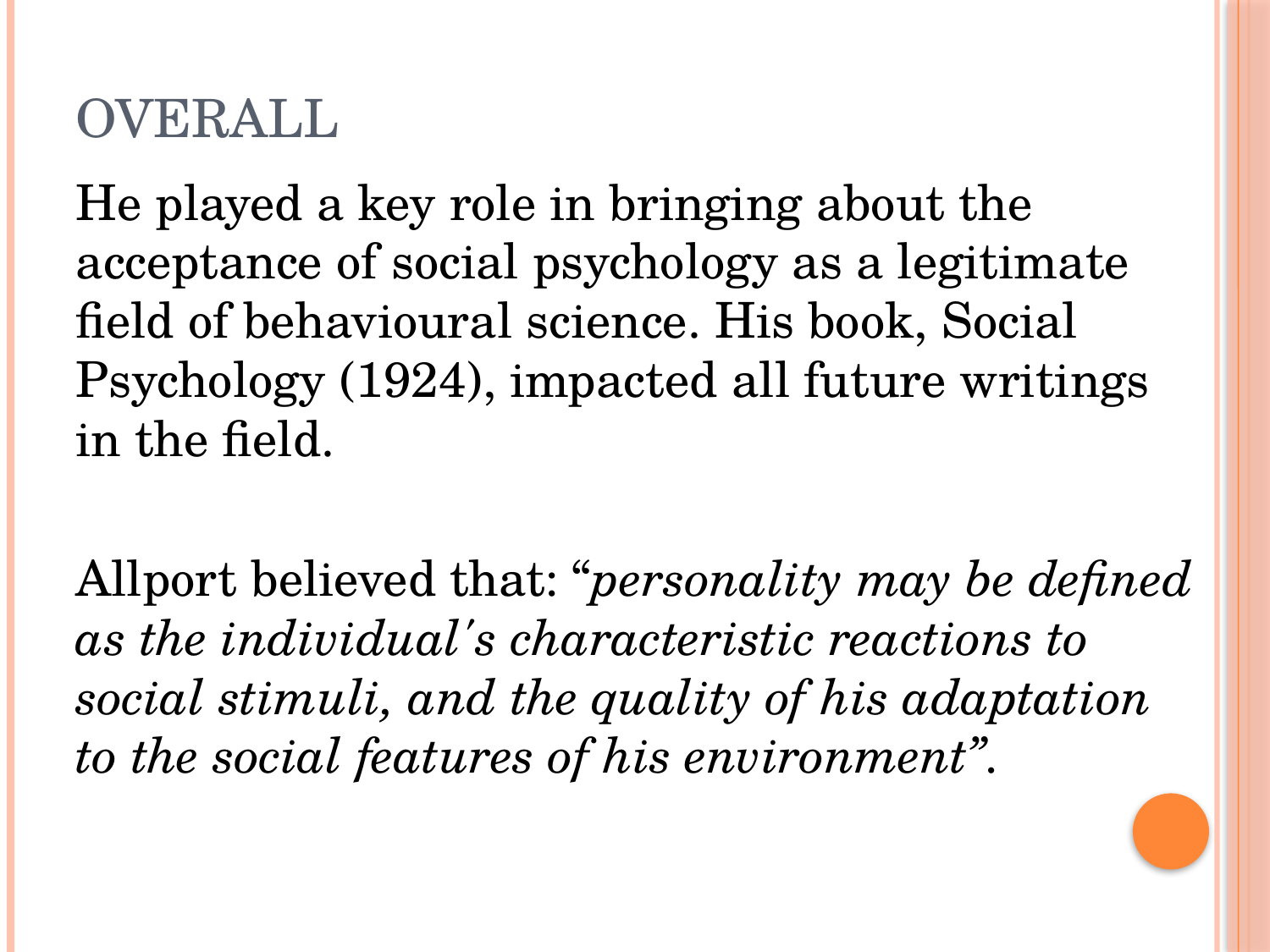

# OVERALL
He played a key role in bringing about the acceptance of social psychology as a legitimate field of behavioural science. His book, Social Psychology (1924), impacted all future writings in the field.

Allport believed that: “personality may be defined as the individual's characteristic reactions to social stimuli, and the quality of his adaptation to the social features of his environment”.